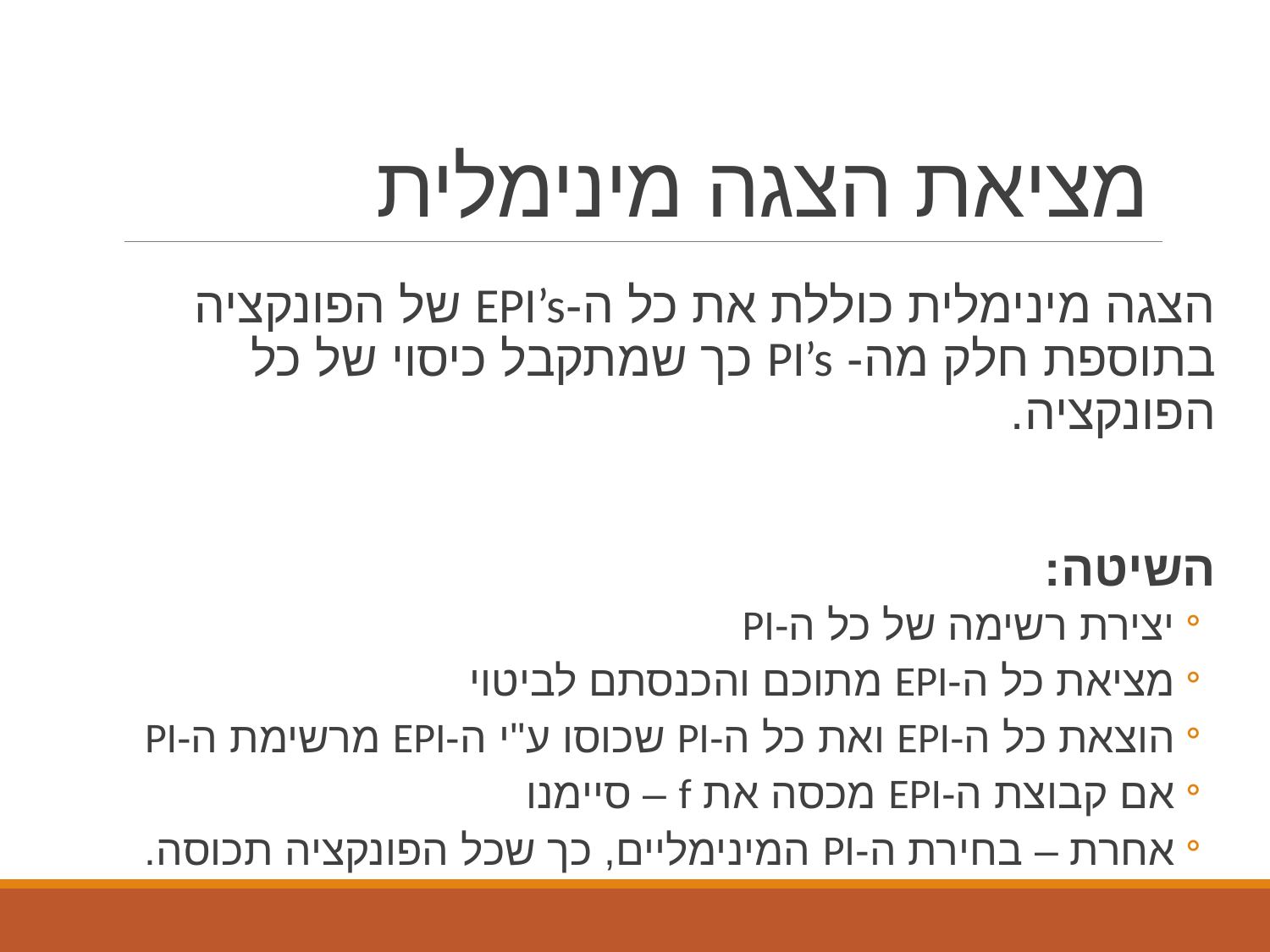

# מציאת הצגה מינימלית

הצגה מינימלית כוללת את כל ה-EPI’s של הפונקציה בתוספת חלק מה- PI’s כך שמתקבל כיסוי של כל הפונקציה.

השיטה:
יצירת רשימה של כל ה-PI
מציאת כל ה-EPI מתוכם והכנסתם לביטוי
הוצאת כל ה-EPI ואת כל ה-PI שכוסו ע''י ה-EPI מרשימת ה-PI
אם קבוצת ה-EPI מכסה את f – סיימנו
אחרת – בחירת ה-PI המינימליים, כך שכל הפונקציה תכוסה.